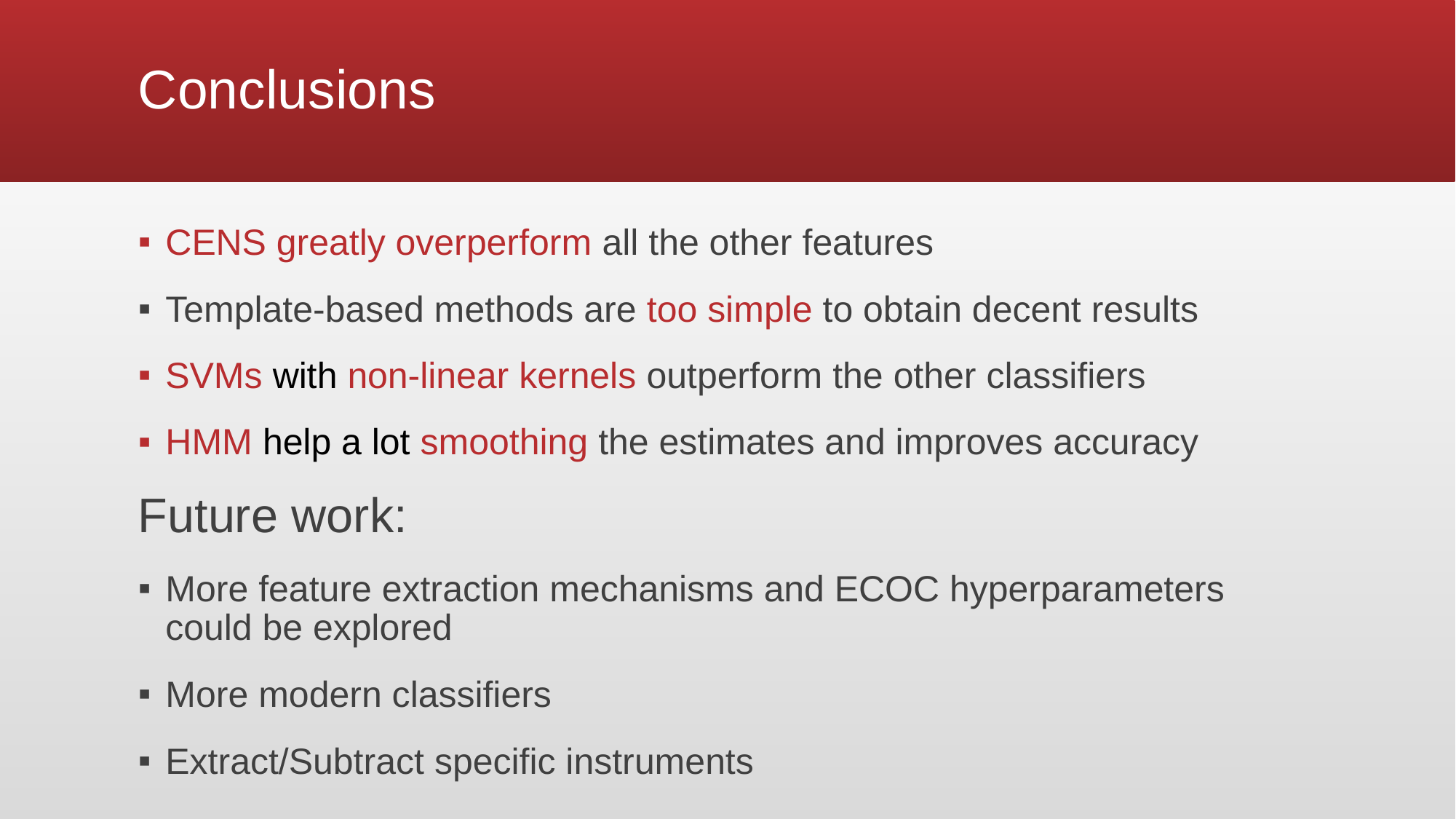

# Conclusions
CENS greatly overperform all the other features
Template-based methods are too simple to obtain decent results
SVMs with non-linear kernels outperform the other classifiers
HMM help a lot smoothing the estimates and improves accuracy
Future work:
More feature extraction mechanisms and ECOC hyperparameters could be explored
More modern classifiers
Extract/Subtract specific instruments